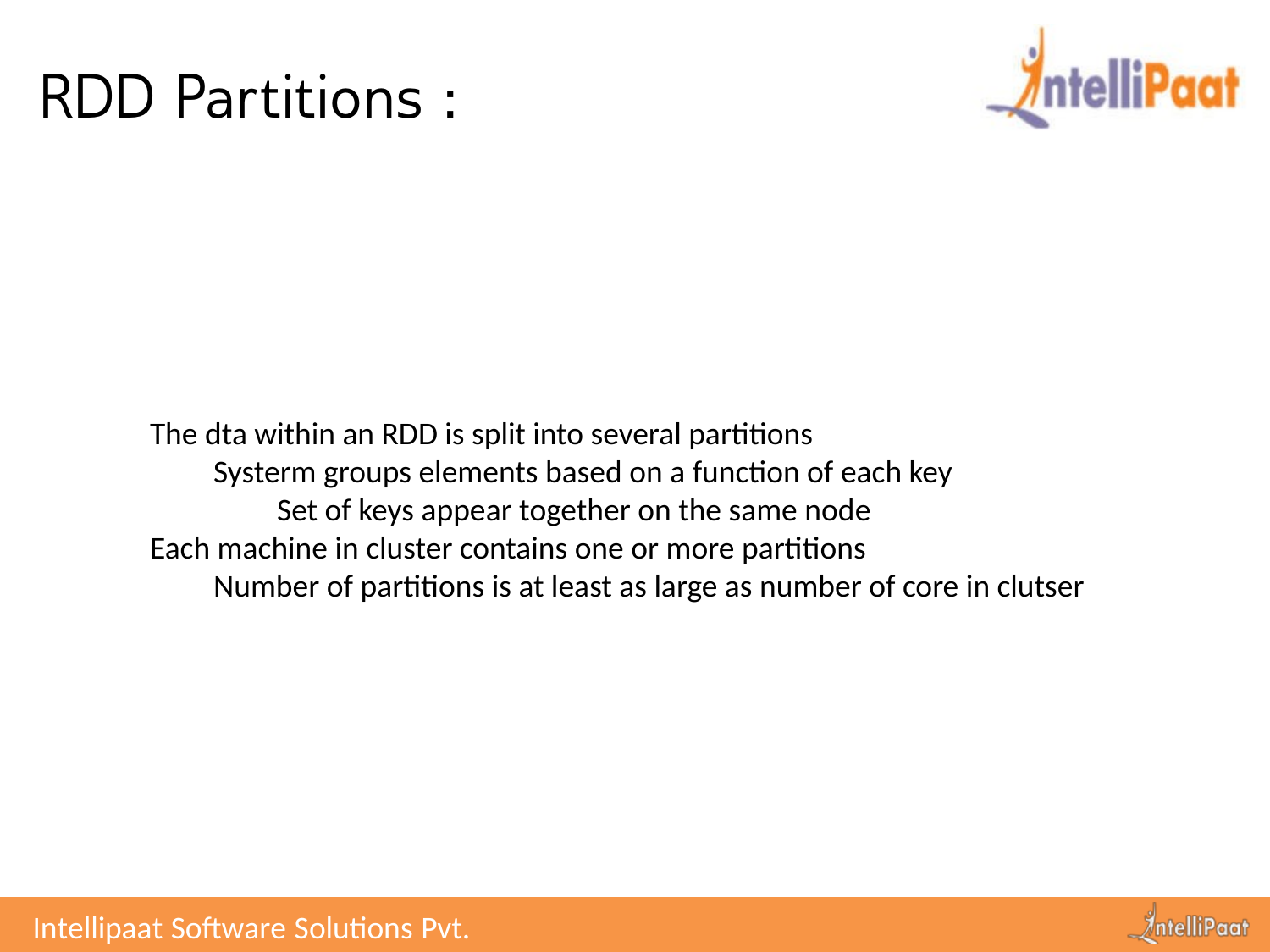

# RDD Partitions :
The dta within an RDD is split into several partitions
Systerm groups elements based on a function of each key
Set of keys appear together on the same node
Each machine in cluster contains one or more partitions
Number of partitions is at least as large as number of core in clutser
Intellipaat Software Solutions Pvt. Ltd.